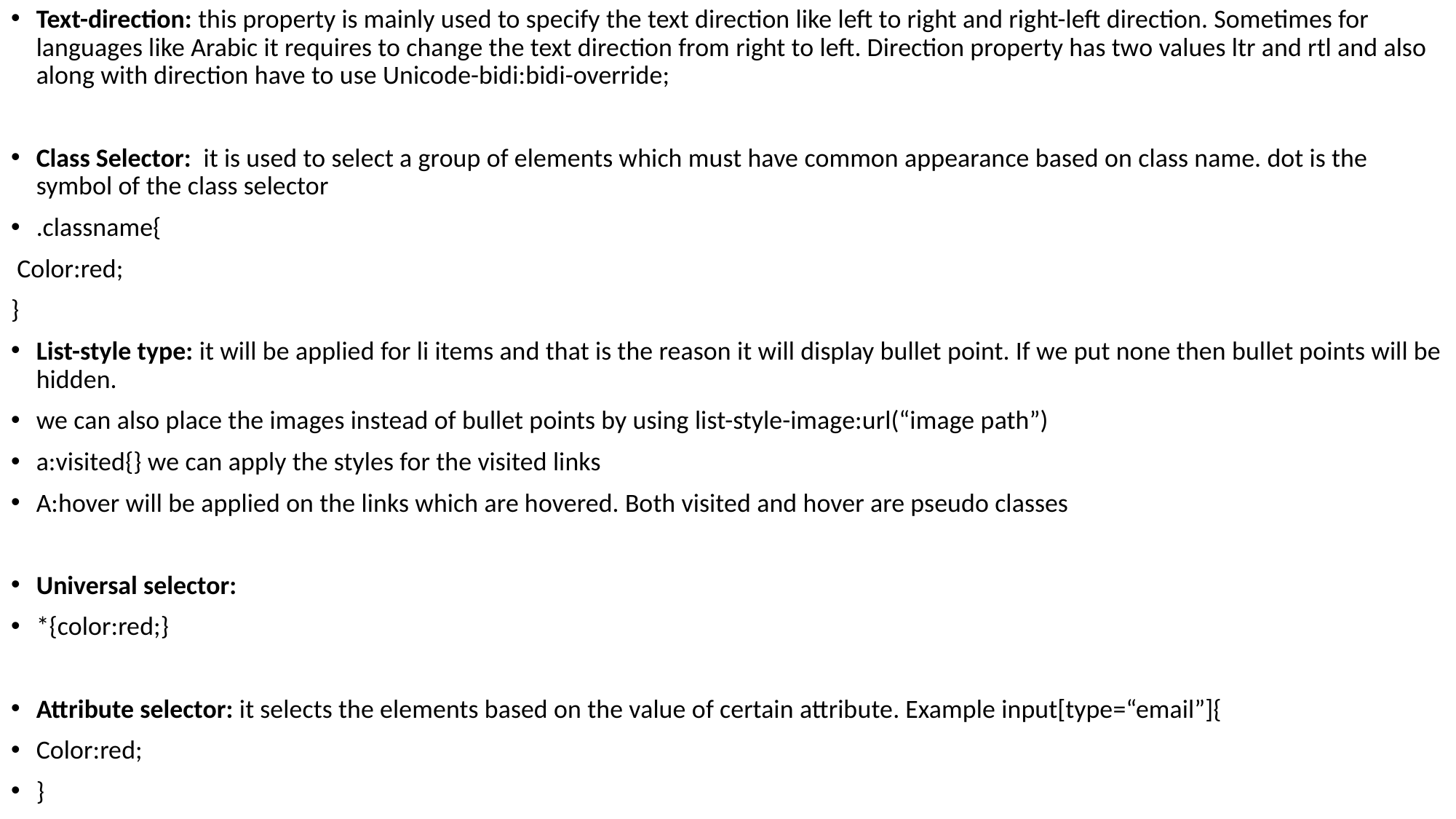

Text-direction: this property is mainly used to specify the text direction like left to right and right-left direction. Sometimes for languages like Arabic it requires to change the text direction from right to left. Direction property has two values ltr and rtl and also along with direction have to use Unicode-bidi:bidi-override;

Class Selector:  it is used to select a group of elements which must have common appearance based on class name. dot is the symbol of the class selector
.classname{
 Color:red;
}
List-style type: it will be applied for li items and that is the reason it will display bullet point. If we put none then bullet points will be hidden.
we can also place the images instead of bullet points by using list-style-image:url(“image path”)
a:visited{} we can apply the styles for the visited links
A:hover will be applied on the links which are hovered. Both visited and hover are pseudo classes

Universal selector:
*{color:red;}

Attribute selector: it selects the elements based on the value of certain attribute. Example input[type=“email”]{
Color:red;
}